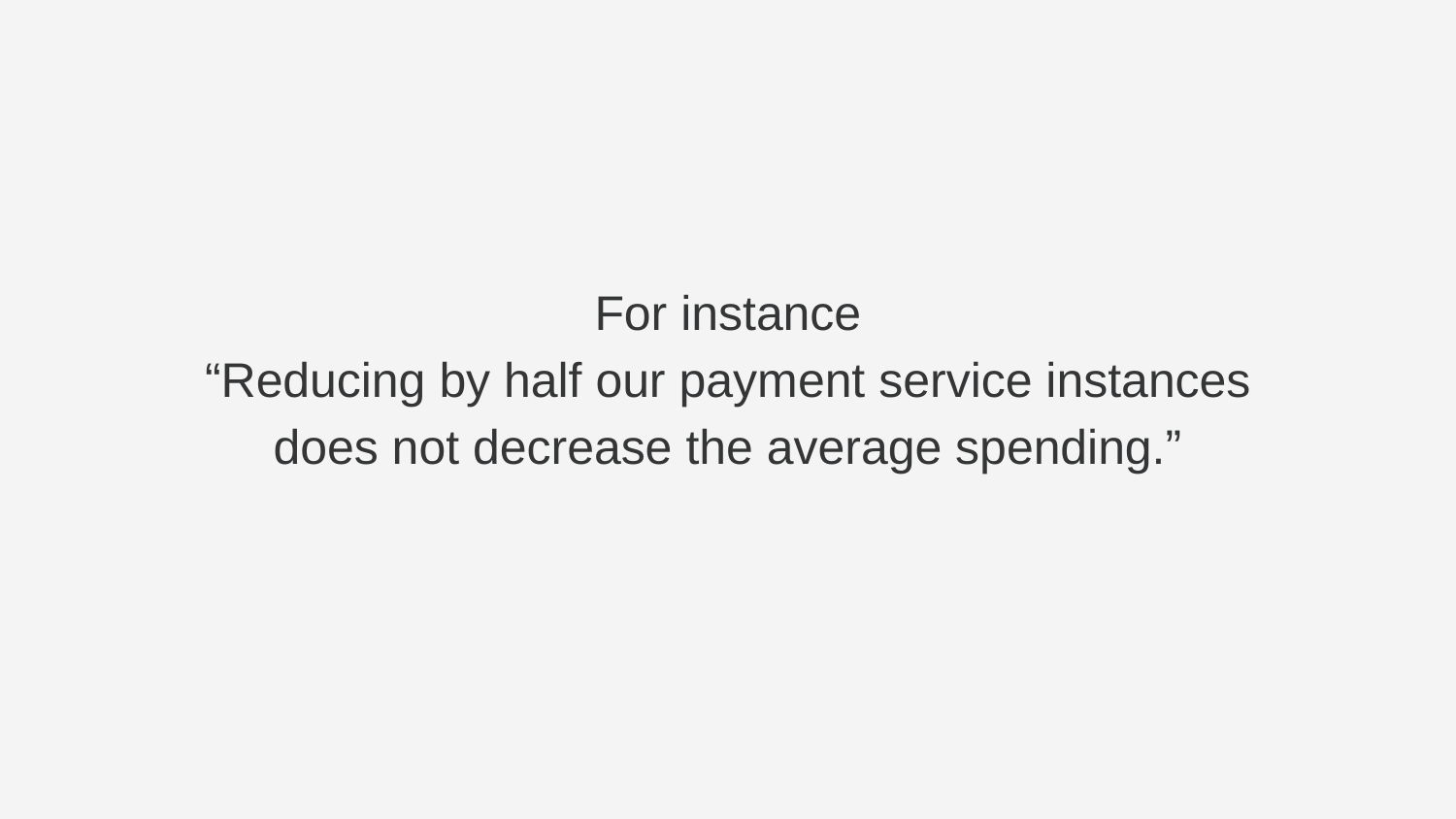

For instance
“Reducing by half our payment service instances
does not decrease the average spending.”